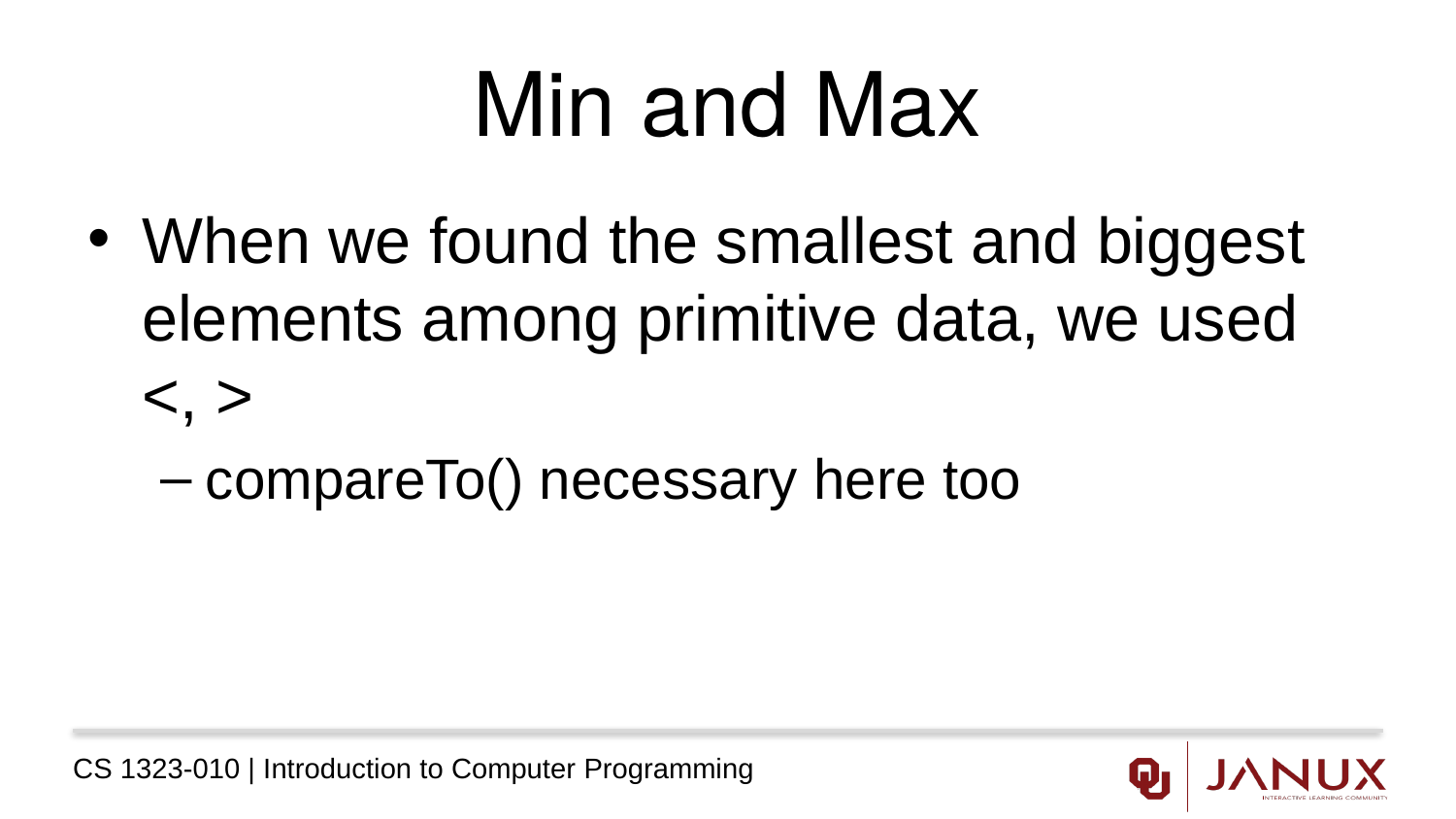

# Min and Max
When we found the smallest and biggest elements among primitive data, we used <, >
compareTo() necessary here too